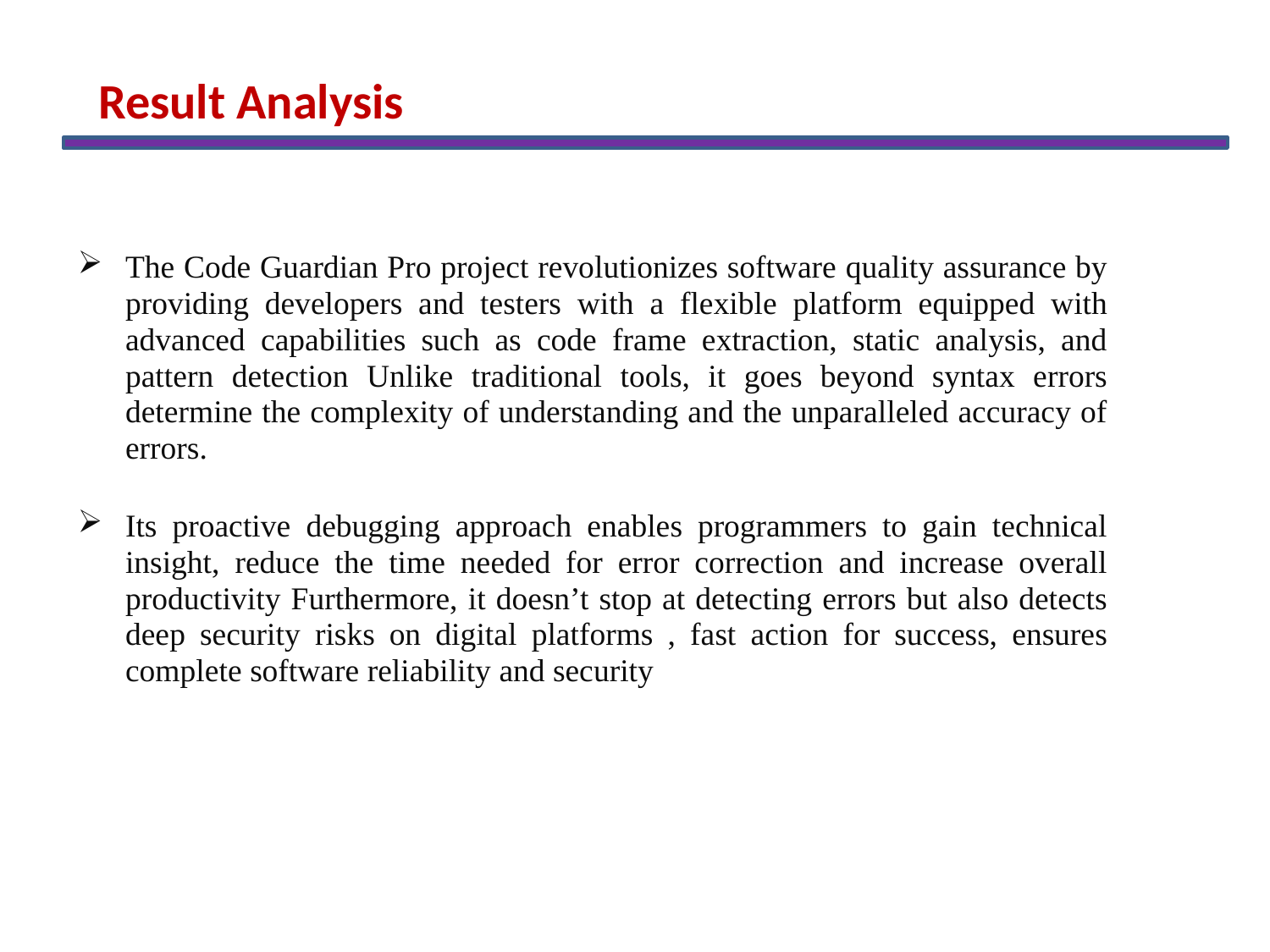

Result Analysis

The Code Guardian Pro project revolutionizes software quality assurance by providing developers and testers with a flexible platform equipped with advanced capabilities such as code frame extraction, static analysis, and pattern detection Unlike traditional tools, it goes beyond syntax errors determine the complexity of understanding and the unparalleled accuracy of errors.

Its proactive debugging approach enables programmers to gain technical insight, reduce the time needed for error correction and increase overall productivity Furthermore, it doesn’t stop at detecting errors but also detects deep security risks on digital platforms , fast action for success, ensures complete software reliability and security